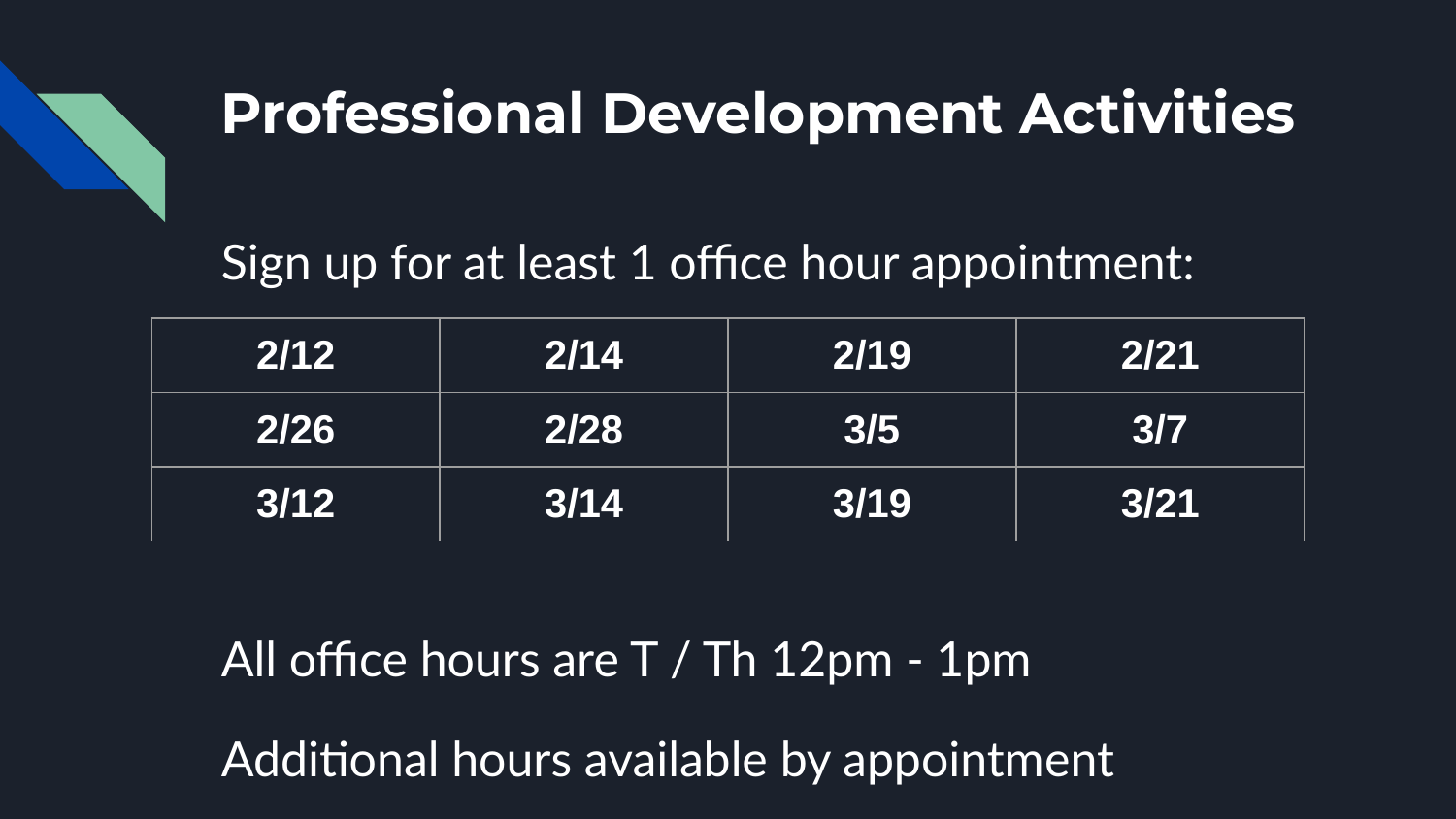

# Professional Development Activities
Sign up for at least 1 office hour appointment:

All office hours are T / Th 12pm - 1pm
Additional hours available by appointment

| 2/12 | 2/14 | 2/19 | 2/21 |
| --- | --- | --- | --- |
| 2/26 | 2/28 | 3/5 | 3/7 |
| 3/12 | 3/14 | 3/19 | 3/21 |